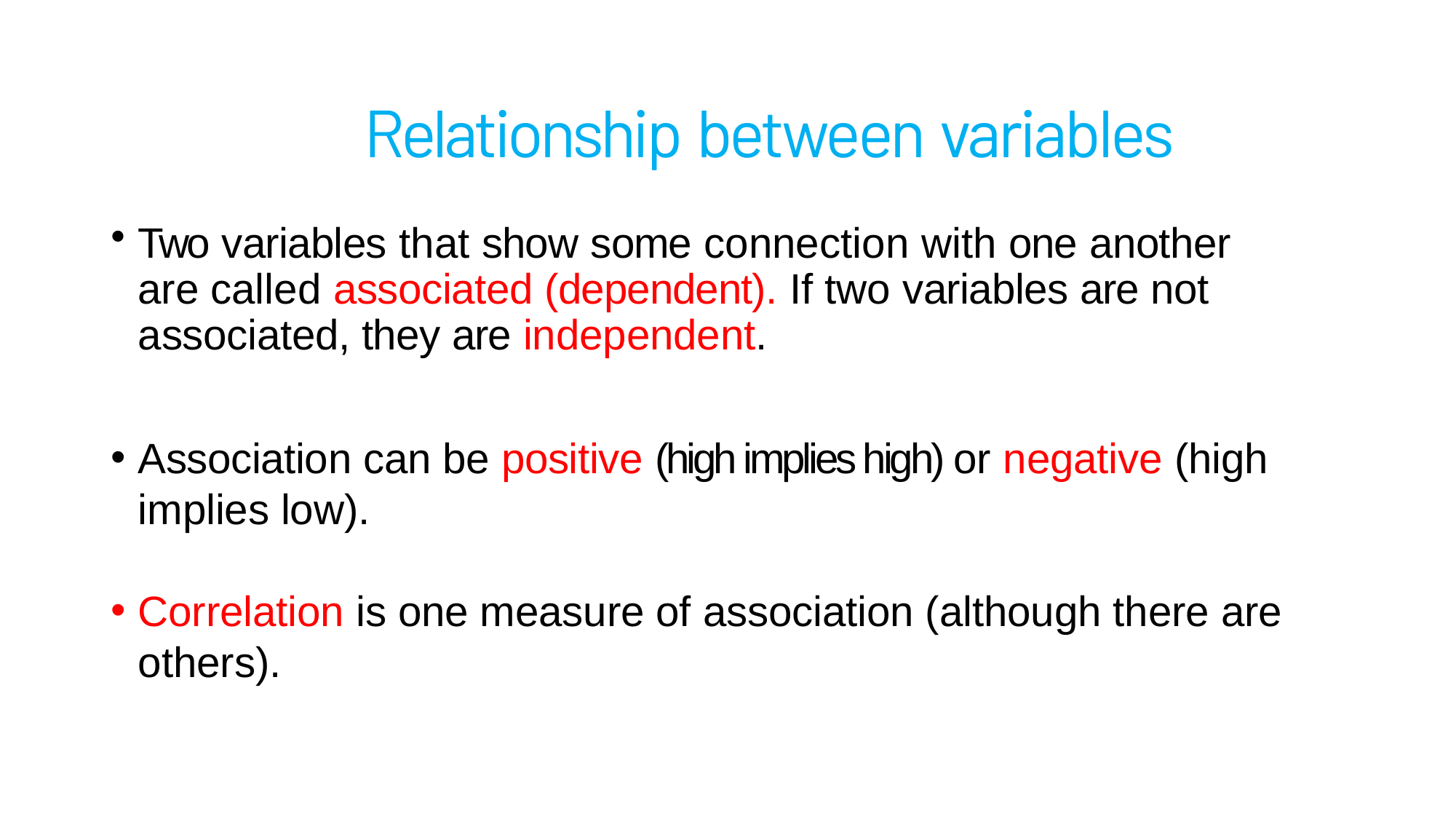

# Relationship between variables
Two variables that show some connection with one another are called associated (dependent). If two variables are not associated, they are independent.

Association can be positive (high implies high) or negative (high implies low).

Correlation is one measure of association (although there are others).